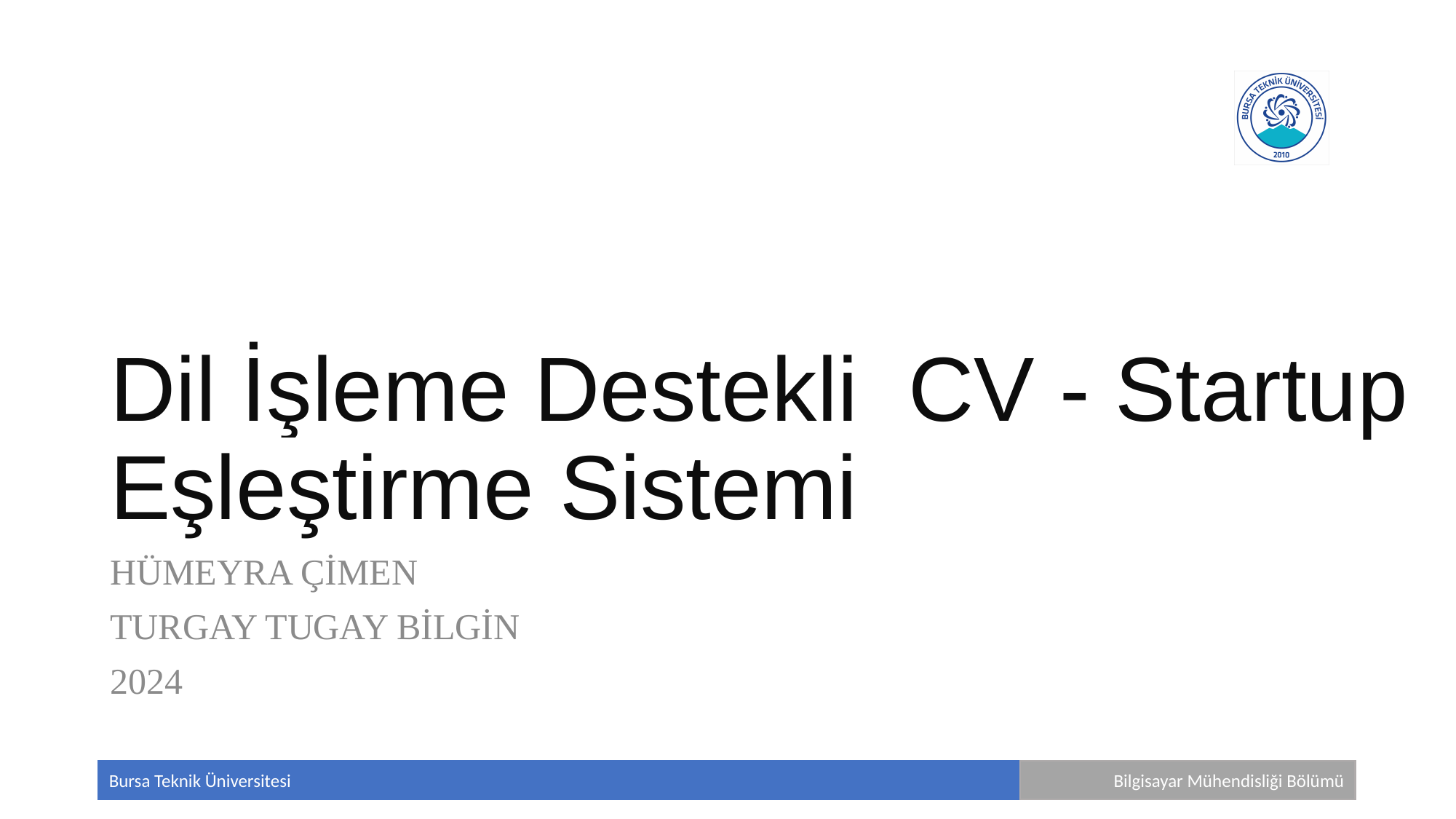

# Dil İşleme Destekli  CV - Startup Eşleştirme Sistemi
HÜMEYRA ÇİMEN
TURGAY TUGAY BİLGİN
2024